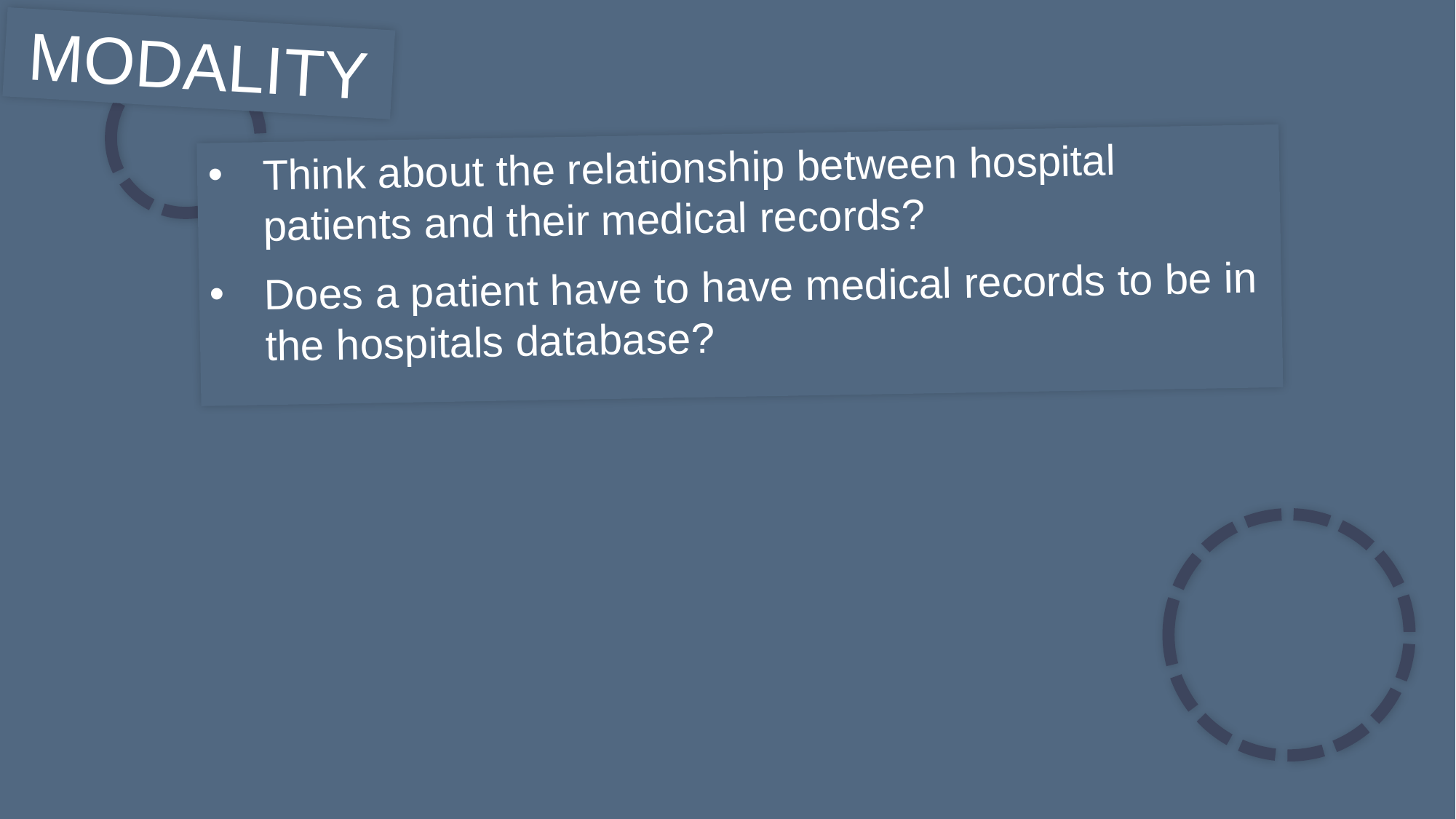

MODALITY

Think about the relationship between hospital patients and their medical records?
Does a patient have to have medical records to be in the hospitals database?